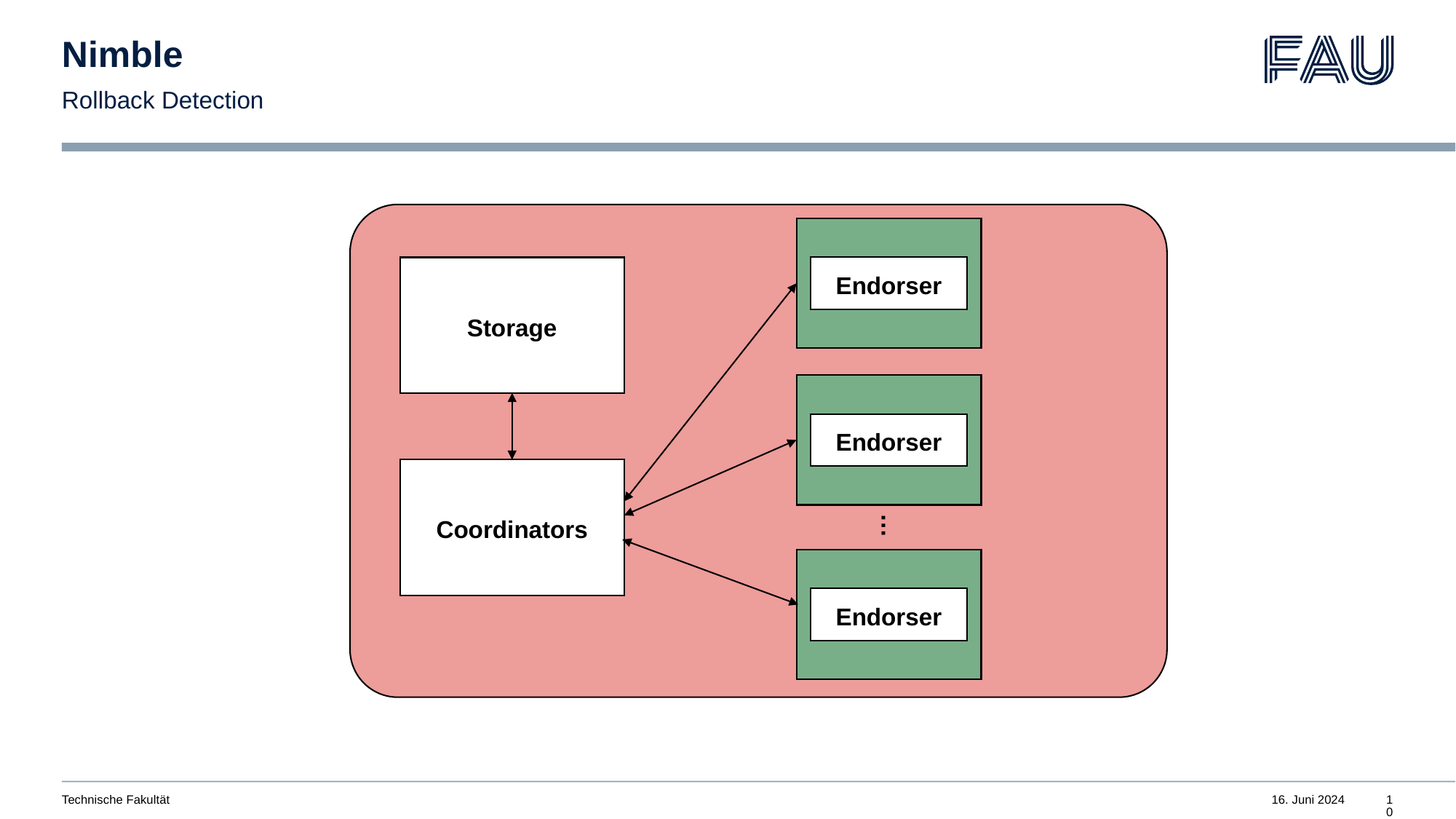

# Nimble

Rollback Detection

Storage
Endorser

Endorser
Coordinators
…

Endorser
Technische Fakultät
16. Juni 2024
10